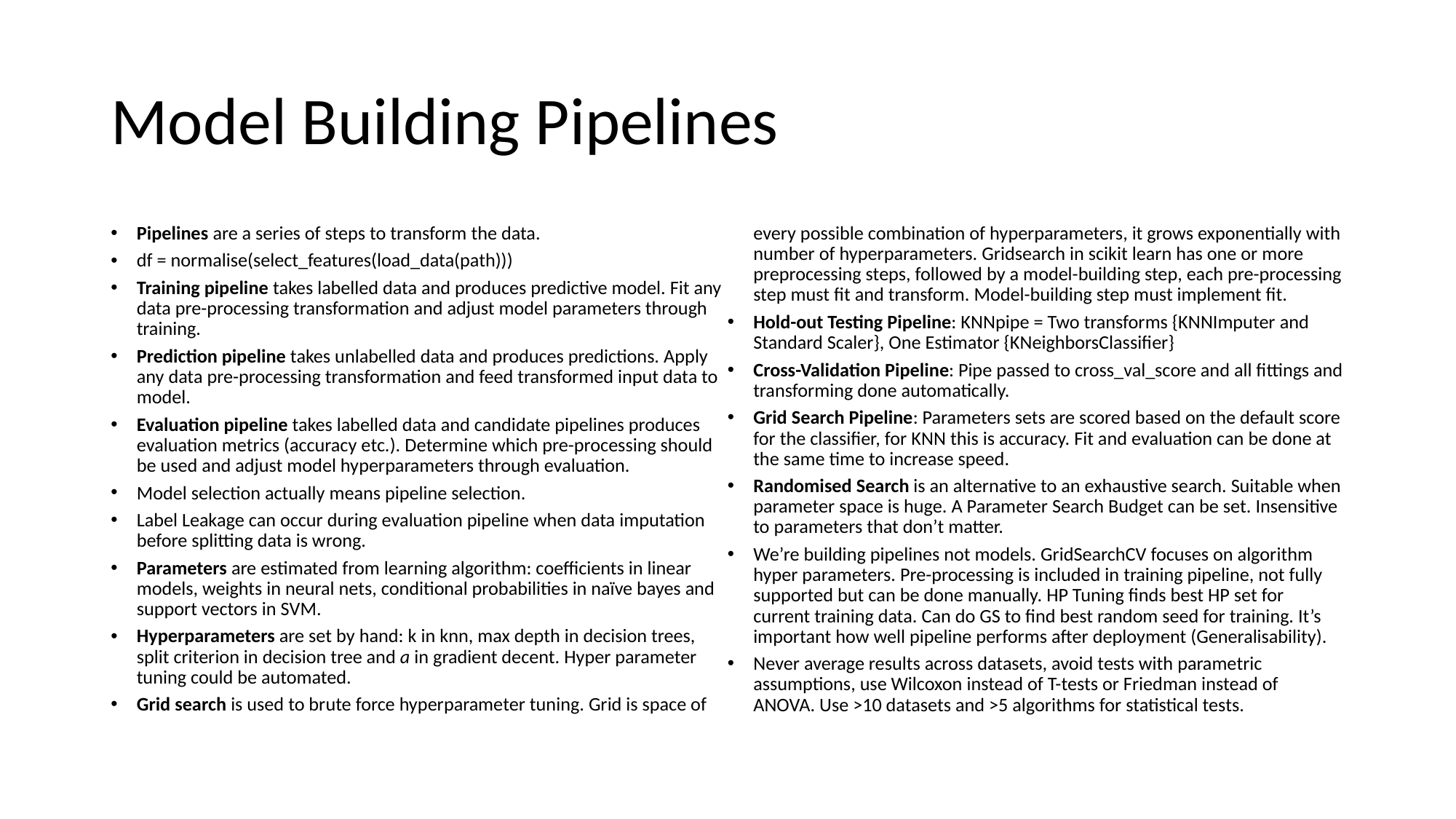

# Model Building Pipelines
Pipelines are a series of steps to transform the data.
df = normalise(select_features(load_data(path)))
Training pipeline takes labelled data and produces predictive model. Fit any data pre-processing transformation and adjust model parameters through training.
Prediction pipeline takes unlabelled data and produces predictions. Apply any data pre-processing transformation and feed transformed input data to model.
Evaluation pipeline takes labelled data and candidate pipelines produces evaluation metrics (accuracy etc.). Determine which pre-processing should be used and adjust model hyperparameters through evaluation.
Model selection actually means pipeline selection.
Label Leakage can occur during evaluation pipeline when data imputation before splitting data is wrong.
Parameters are estimated from learning algorithm: coefficients in linear models, weights in neural nets, conditional probabilities in naïve bayes and support vectors in SVM.
Hyperparameters are set by hand: k in knn, max depth in decision trees, split criterion in decision tree and a in gradient decent. Hyper parameter tuning could be automated.
Grid search is used to brute force hyperparameter tuning. Grid is space of every possible combination of hyperparameters, it grows exponentially with number of hyperparameters. Gridsearch in scikit learn has one or more preprocessing steps, followed by a model-building step, each pre-processing step must fit and transform. Model-building step must implement fit.
Hold-out Testing Pipeline: KNNpipe = Two transforms {KNNImputer and Standard Scaler}, One Estimator {KNeighborsClassifier}
Cross-Validation Pipeline: Pipe passed to cross_val_score and all fittings and transforming done automatically.
Grid Search Pipeline: Parameters sets are scored based on the default score for the classifier, for KNN this is accuracy. Fit and evaluation can be done at the same time to increase speed.
Randomised Search is an alternative to an exhaustive search. Suitable when parameter space is huge. A Parameter Search Budget can be set. Insensitive to parameters that don’t matter.
We’re building pipelines not models. GridSearchCV focuses on algorithm hyper parameters. Pre-processing is included in training pipeline, not fully supported but can be done manually. HP Tuning finds best HP set for current training data. Can do GS to find best random seed for training. It’s important how well pipeline performs after deployment (Generalisability).
Never average results across datasets, avoid tests with parametric assumptions, use Wilcoxon instead of T-tests or Friedman instead of ANOVA. Use >10 datasets and >5 algorithms for statistical tests.